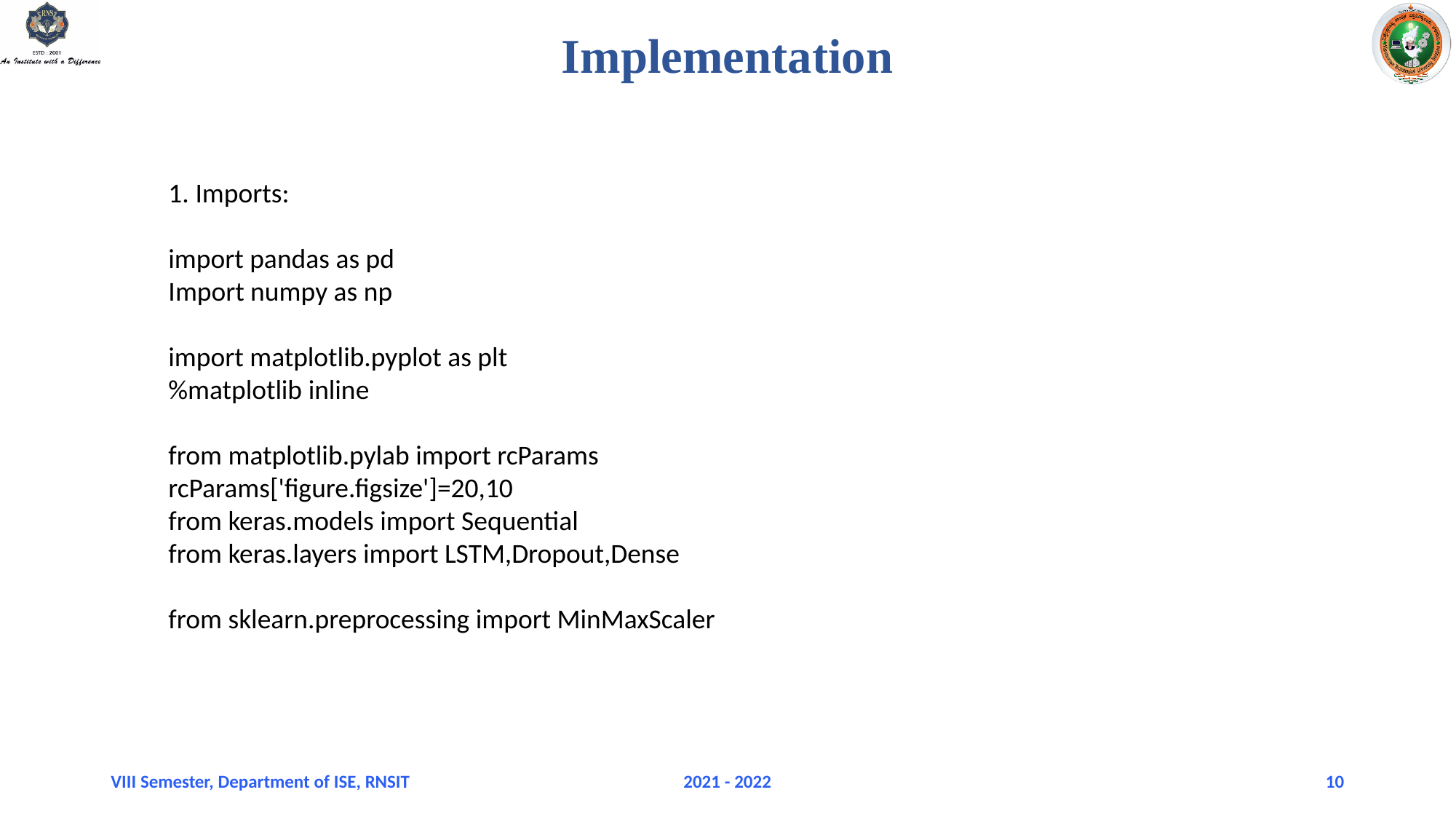

# Implementation

1. Imports:

import pandas as pd
Import numpy as np

import matplotlib.pyplot as plt
%matplotlib inline

from matplotlib.pylab import rcParams
rcParams['figure.figsize']=20,10
from keras.models import Sequential
from keras.layers import LSTM,Dropout,Dense

from sklearn.preprocessing import MinMaxScaler
VIII Semester, Department of ISE, RNSIT
2021 - 2022
10